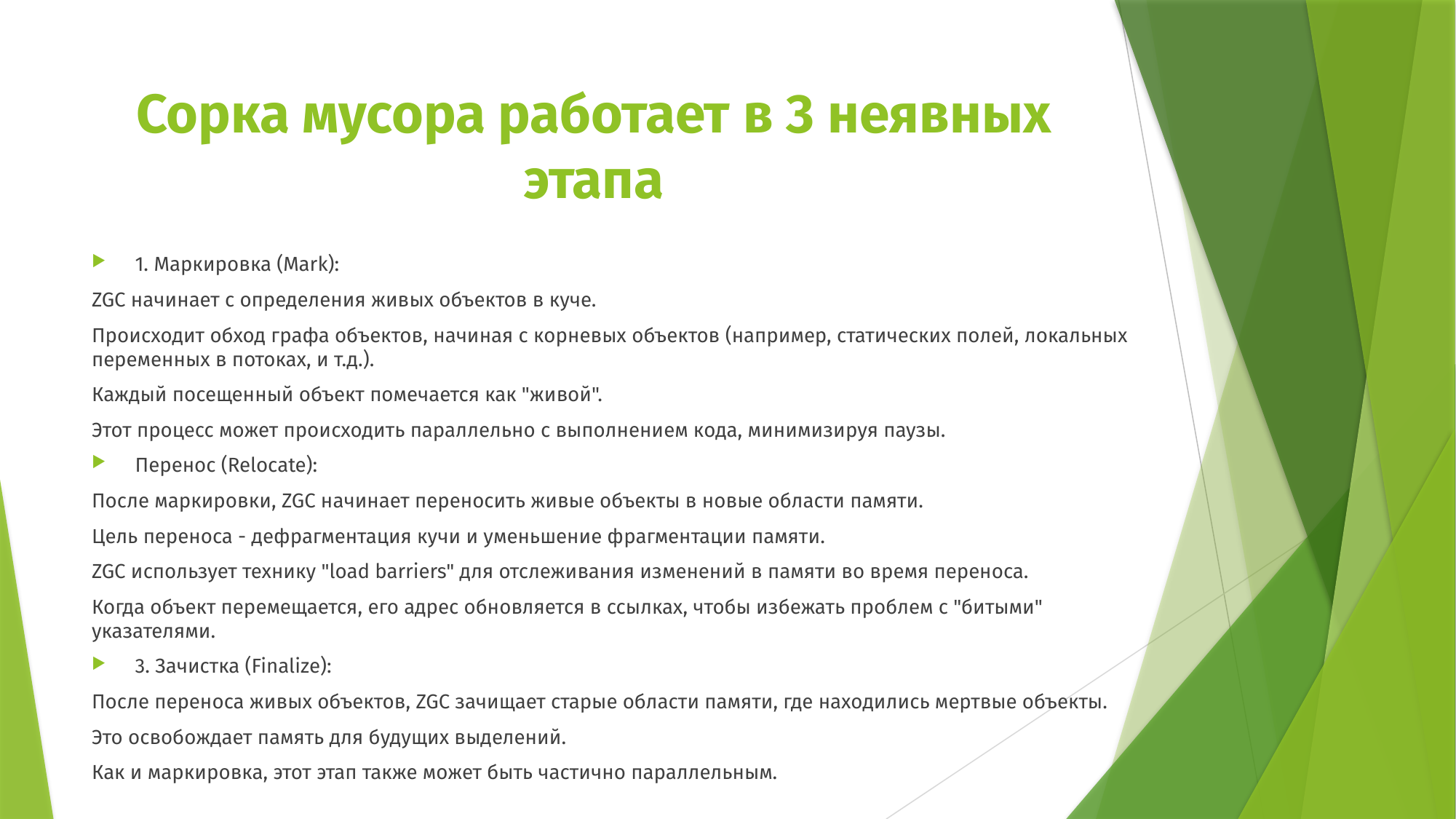

# Сорка мусора работает в 3 неявных этапа
1. Маркировка (Mark):
ZGC начинает с определения живых объектов в куче.
Происходит обход графа объектов, начиная с корневых объектов (например, статических полей, локальных переменных в потоках, и т.д.).
Каждый посещенный объект помечается как "живой".
Этот процесс может происходить параллельно с выполнением кода, минимизируя паузы.
Перенос (Relocate):
После маркировки, ZGC начинает переносить живые объекты в новые области памяти.
Цель переноса - дефрагментация кучи и уменьшение фрагментации памяти.
ZGC использует технику "load barriers" для отслеживания изменений в памяти во время переноса.
Когда объект перемещается, его адрес обновляется в ссылках, чтобы избежать проблем с "битыми" указателями.
3. Зачистка (Finalize):
После переноса живых объектов, ZGC зачищает старые области памяти, где находились мертвые объекты.
Это освобождает память для будущих выделений.
Как и маркировка, этот этап также может быть частично параллельным.